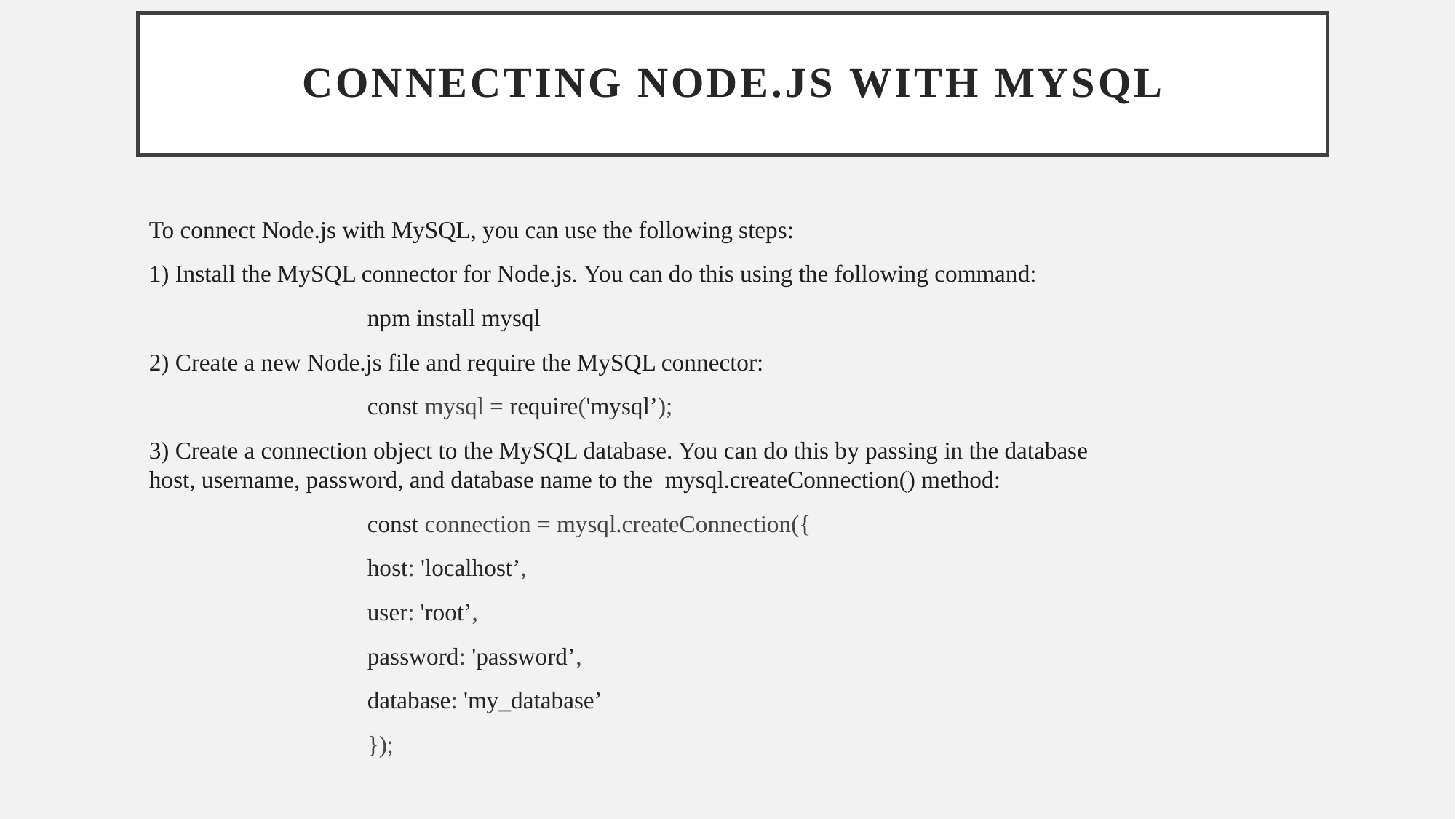

# Connecting node.js with mysql
To connect Node.js with MySQL, you can use the following steps:
1) Install the MySQL connector for Node.js. You can do this using the following command:
		npm install mysql
2) Create a new Node.js file and require the MySQL connector:
		const mysql = require('mysql’);
3) Create a connection object to the MySQL database. You can do this by passing in the database     host, username, password, and database name to the  mysql.createConnection() method:
		const connection = mysql.createConnection({
		host: 'localhost’,
		user: 'root’,
		password: 'password’,
		database: 'my_database’
		});